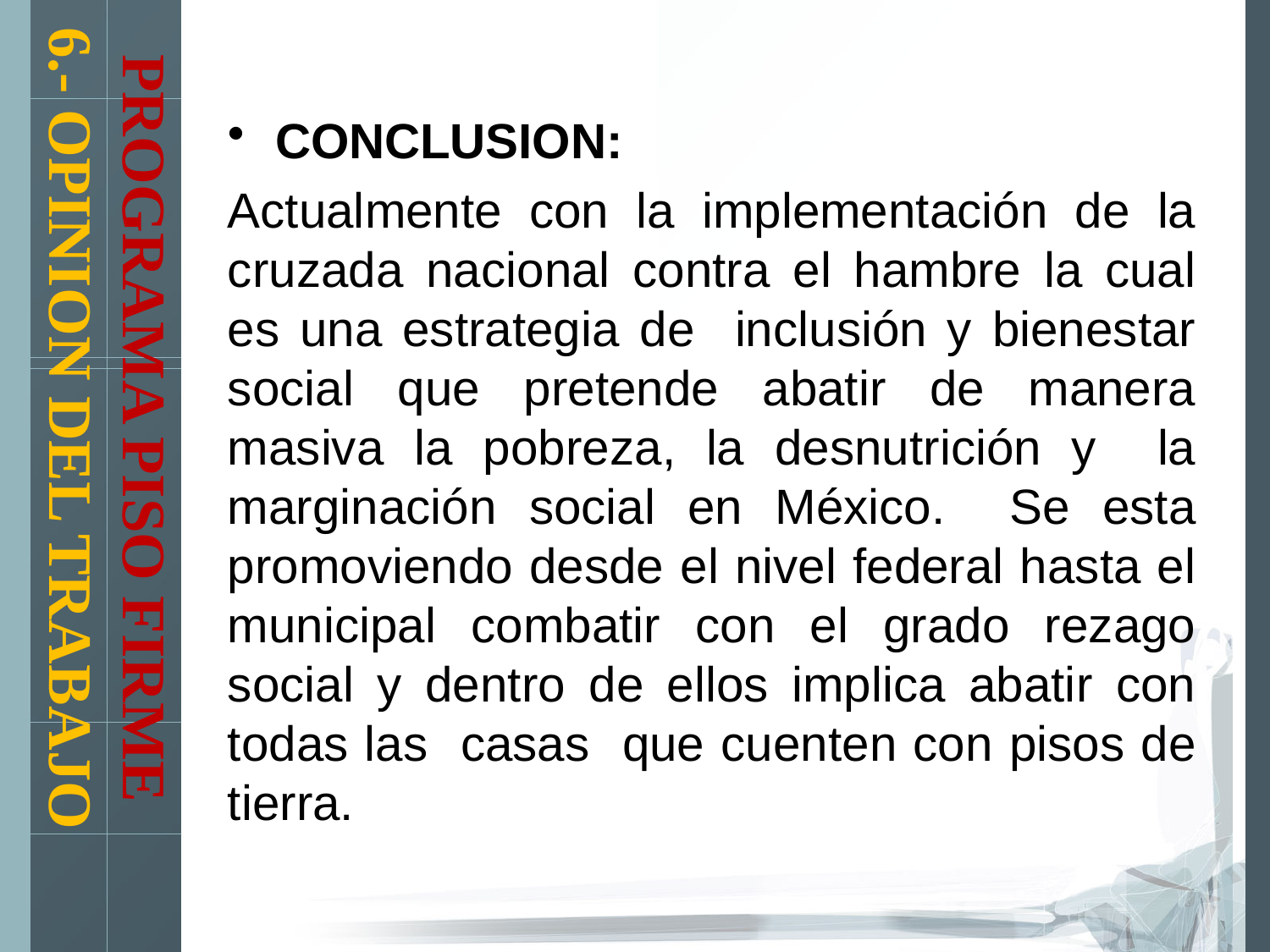

# PROGRAMA PISO FIRME 6.- OPINION DEL TRABAJO
CONCLUSION:
Actualmente con la implementación de la cruzada nacional contra el hambre la cual es una estrategia de  inclusión y bienestar social que pretende abatir de manera masiva la pobreza, la desnutrición y  la marginación social en México.  Se esta promoviendo desde el nivel federal hasta el municipal combatir con el grado rezago social y dentro de ellos implica abatir con todas las  casas  que cuenten con pisos de tierra.